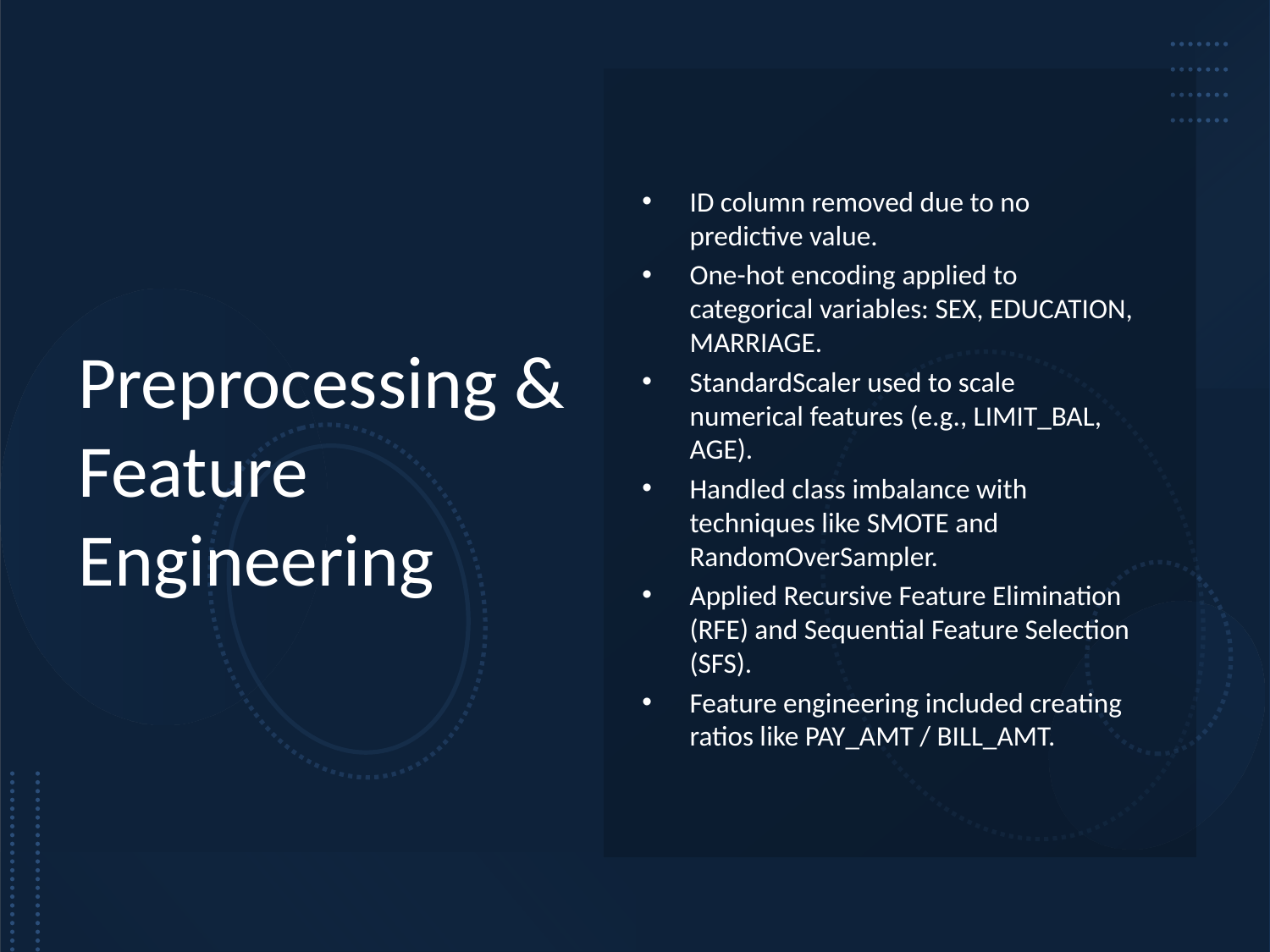

# Preprocessing & Feature Engineering
ID column removed due to no predictive value.
One-hot encoding applied to categorical variables: SEX, EDUCATION, MARRIAGE.
StandardScaler used to scale numerical features (e.g., LIMIT_BAL, AGE).
Handled class imbalance with techniques like SMOTE and RandomOverSampler.
Applied Recursive Feature Elimination (RFE) and Sequential Feature Selection (SFS).
Feature engineering included creating ratios like PAY_AMT / BILL_AMT.